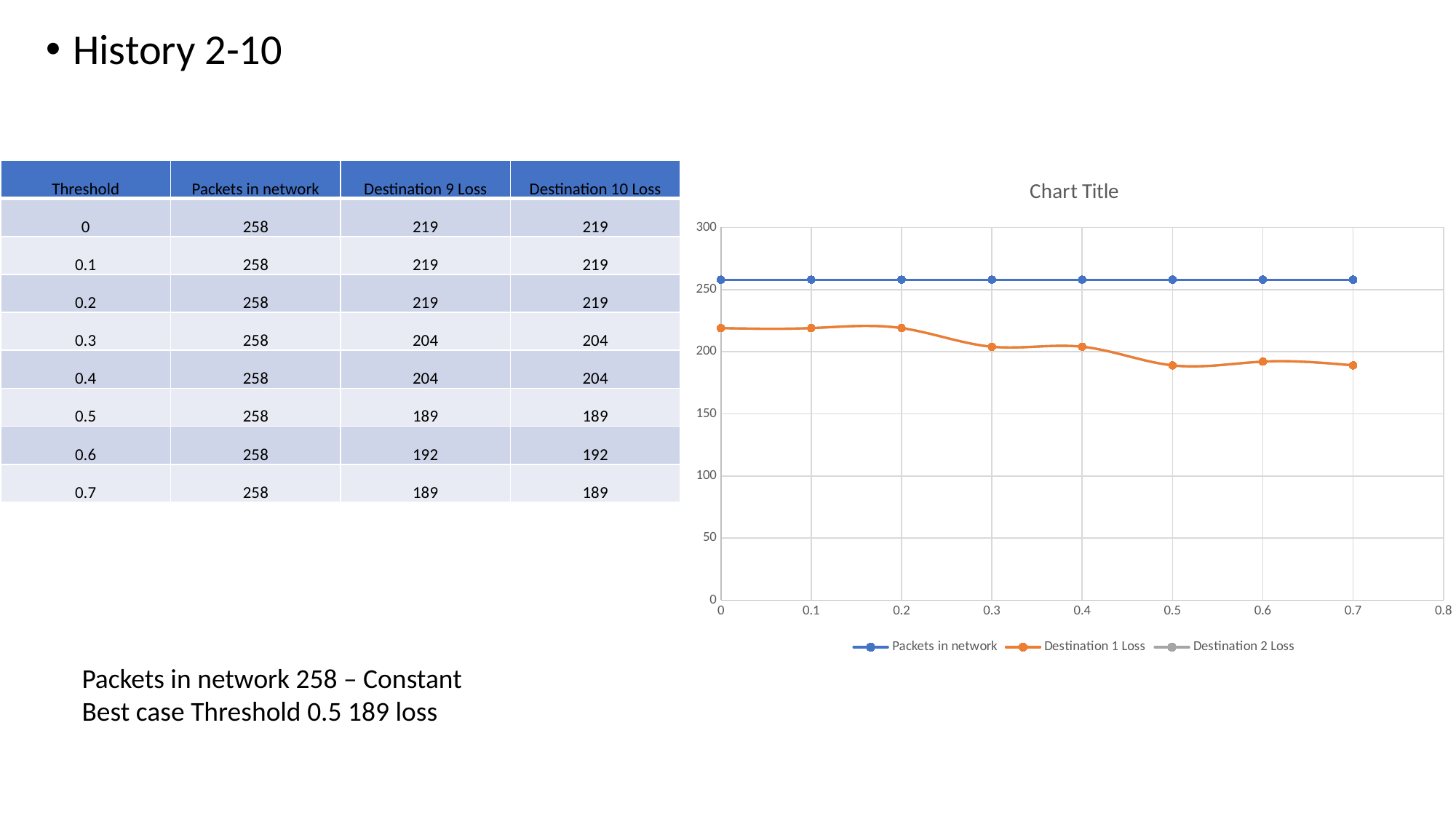

History 2-10

### Chart:

| Category | Packets in network | Destination 1 Loss | Destination 2 Loss |
|---|---|---|---|
| Threshold | Packets in network | Destination 9 Loss | Destination 10 Loss |
| --- | --- | --- | --- |
| 0 | 258 | 219 | 219 |
| 0.1 | 258 | 219 | 219 |
| 0.2 | 258 | 219 | 219 |
| 0.3 | 258 | 204 | 204 |
| 0.4 | 258 | 204 | 204 |
| 0.5 | 258 | 189 | 189 |
| 0.6 | 258 | 192 | 192 |
| 0.7 | 258 | 189 | 189 |
Packets in network 258 – Constant
Best case Threshold 0.5 189 loss